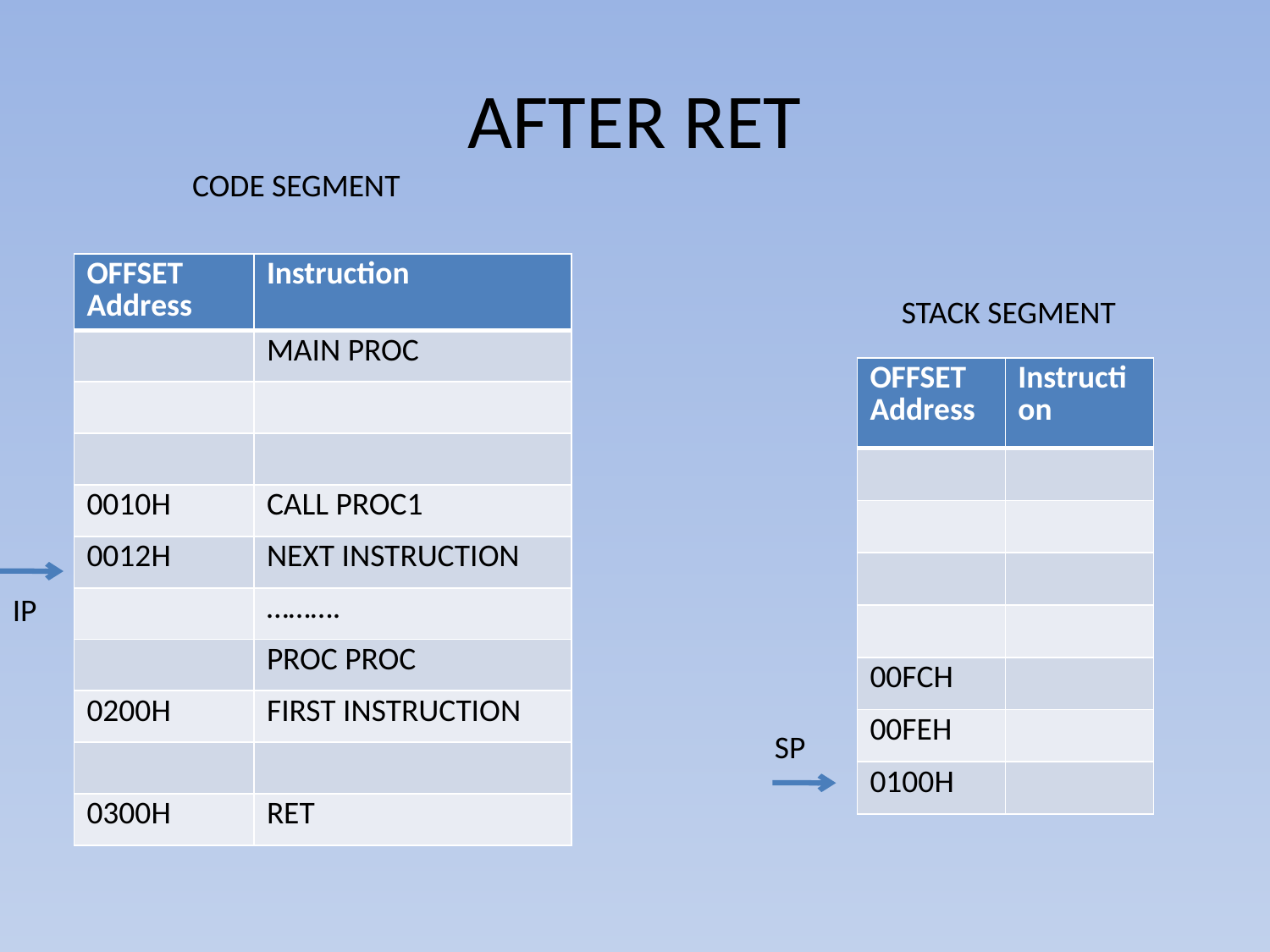

# AFTER RET
CODE SEGMENT
| OFFSET Address | Instruction |
| --- | --- |
|  | MAIN PROC |
|  |  |
|  |  |
| 0010H | CALL PROC1 |
| 0012H | NEXT INSTRUCTION |
|  | ………. |
|  | PROC PROC |
| 0200H | FIRST INSTRUCTION |
|  |  |
| 0300H | RET |
STACK SEGMENT
| OFFSET Address | Instruction |
| --- | --- |
|  |  |
|  |  |
|  |  |
|  |  |
| 00FCH |  |
| 00FEH |  |
| 0100H |  |
IP
SP